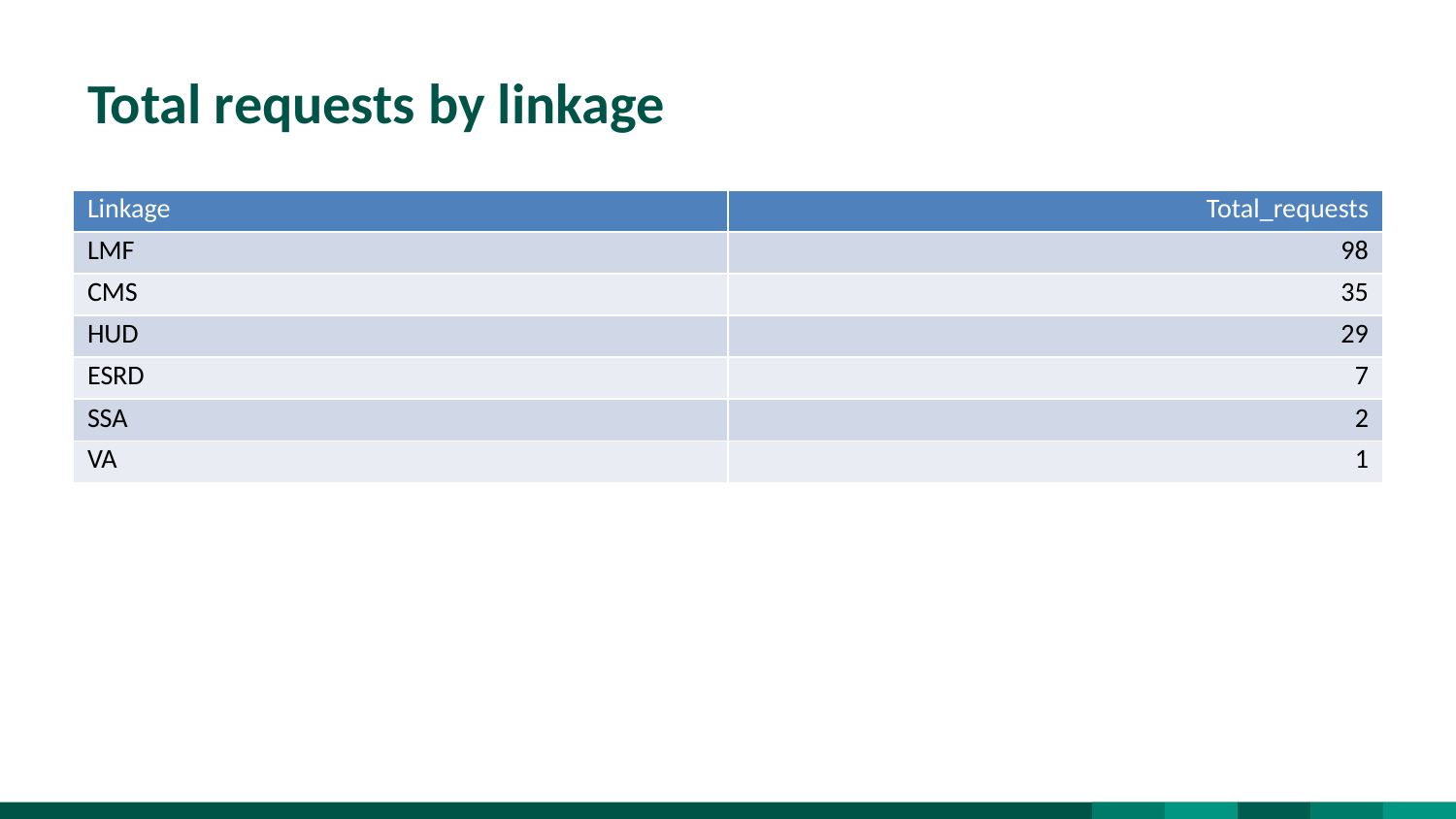

# Total requests by linkage
| Linkage | Total\_requests |
| --- | --- |
| LMF | 98 |
| CMS | 35 |
| HUD | 29 |
| ESRD | 7 |
| SSA | 2 |
| VA | 1 |